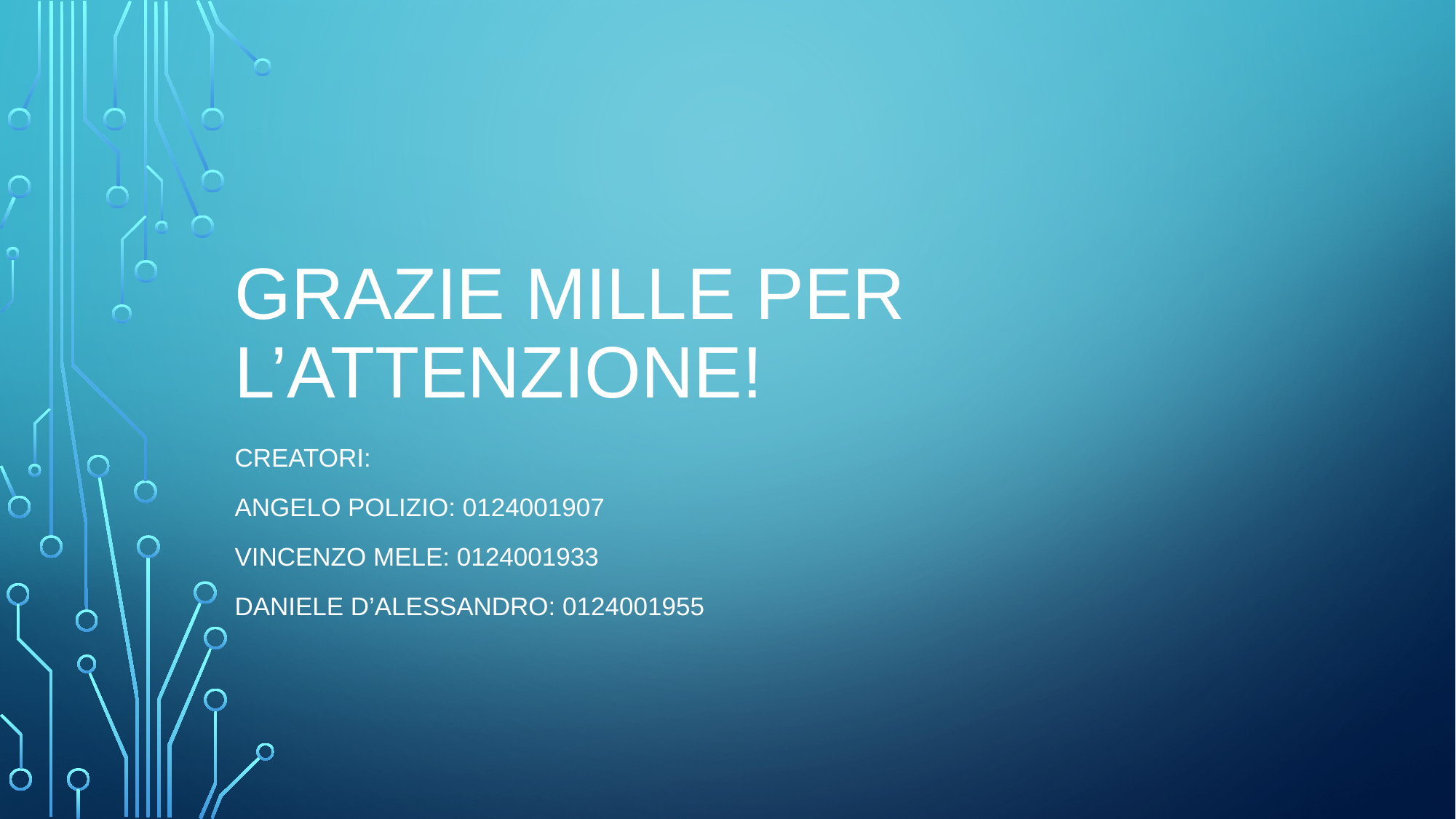

# GRAZIE MILLE PER L’ATTENZIONE!
Creatori:
Angelo polizio: 0124001907
Vincenzo mele: 0124001933
Daniele d’alessandro: 0124001955